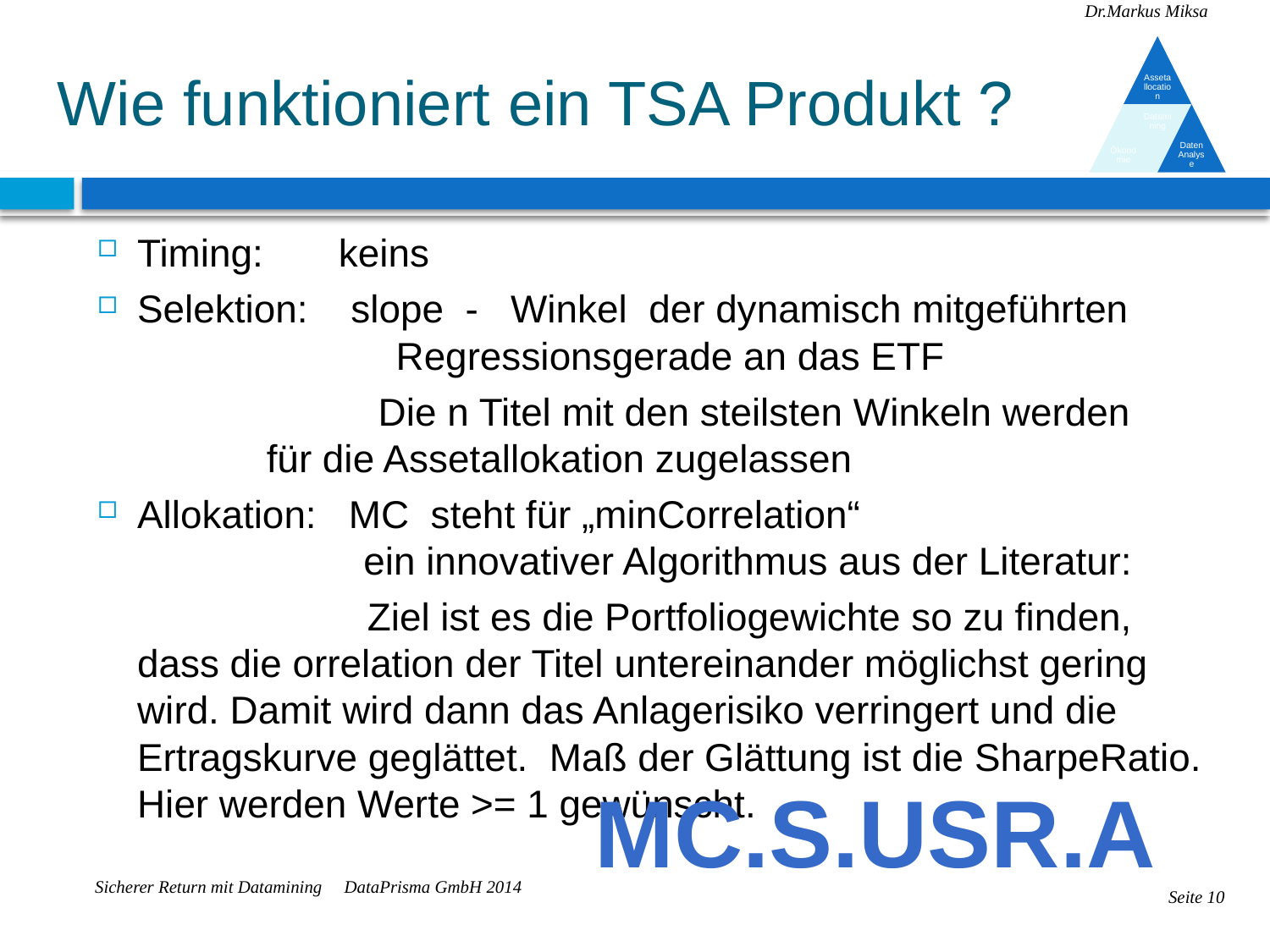

# Wie funktioniert ein TSA Produkt ?
Assetallocation
Ökonomie
Datamining
Daten Analyse
Timing:       keins
Selektion:    slope  -   Winkel  der dynamisch mitgeführten 		                         Regressionsgerade an das ETF
                          Die n Titel mit den steilsten Winkeln werden 		             für die Assetallokation zugelassen
Allokation:   MC  steht für „minCorrelation“
                     ein innovativer Algorithmus aus der Literatur:
                         Ziel ist es die Portfoliogewichte so zu finden, dass die orrelation der Titel untereinander möglichst gering wird. Damit wird dann das Anlagerisiko verringert und die Ertragskurve geglättet.  Maß der Glättung ist die SharpeRatio. Hier werden Werte >= 1 gewünscht.
 MC.S.usr.A